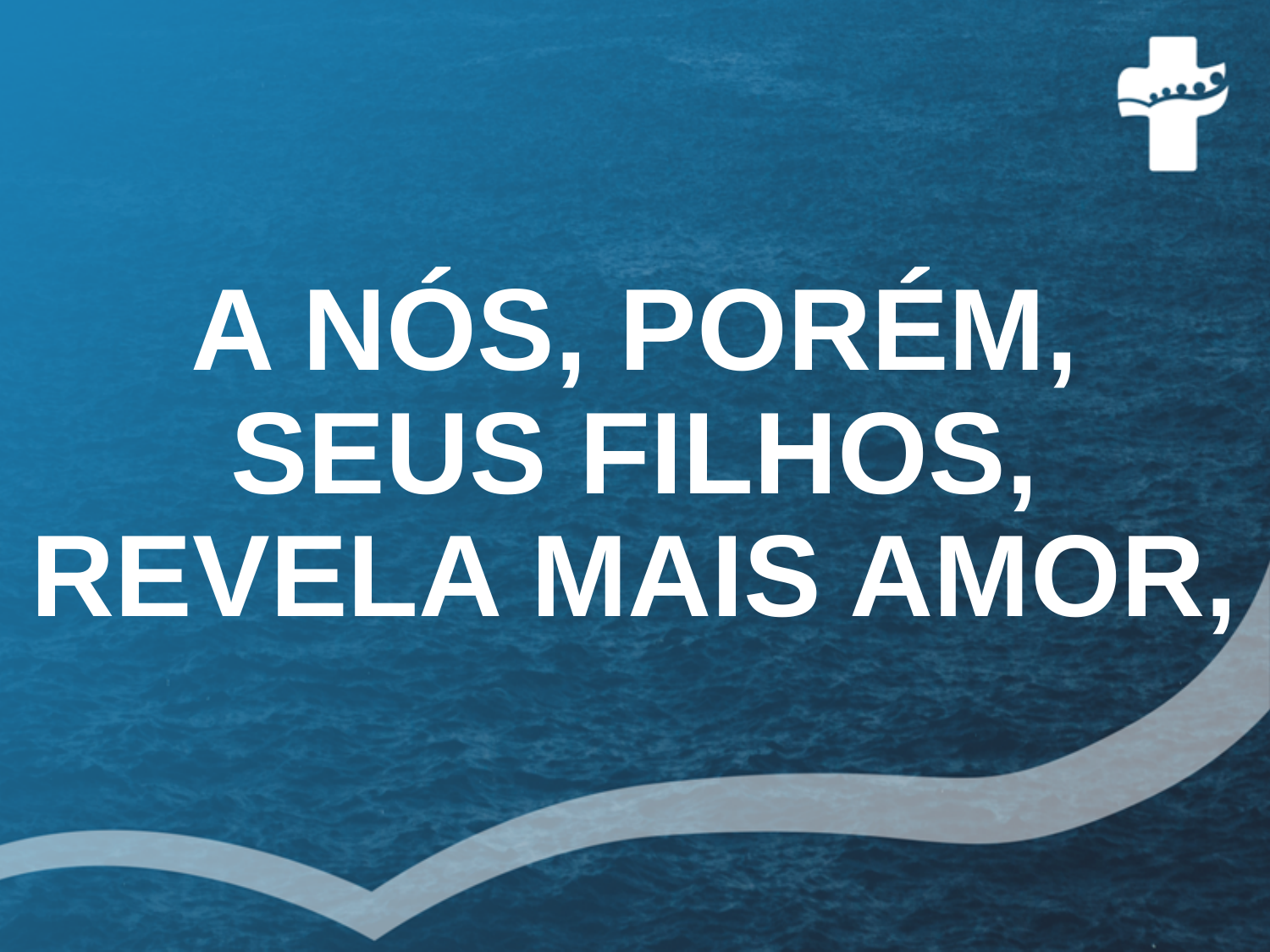

# A NÓS, PORÉM, SEUS FILHOS, REVELA MAIS AMOR,